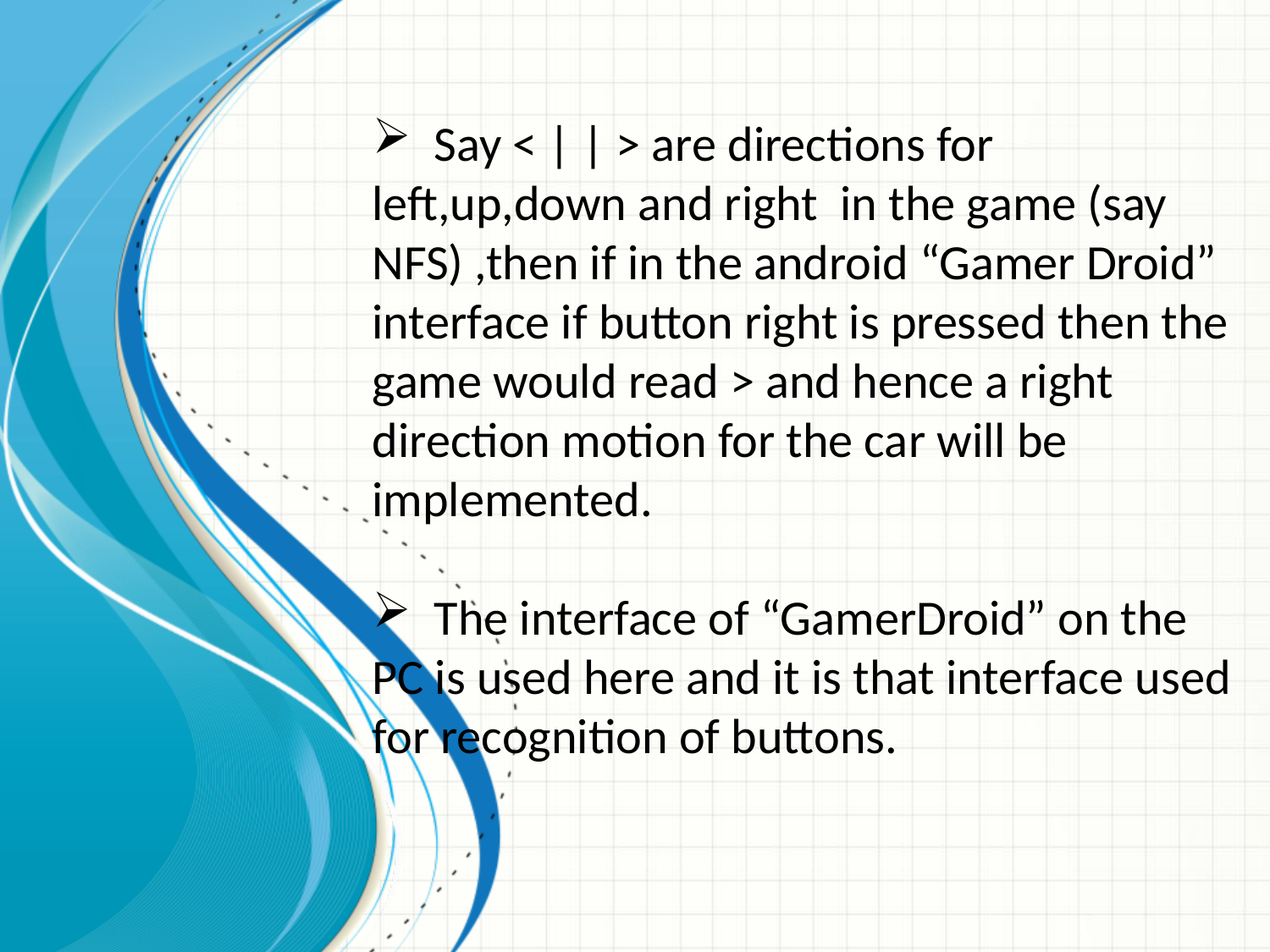

Say < | | > are directions for left,up,down and right  in the game (say NFS) ,then if in the android “Gamer Droid” interface if button right is pressed then the game would read > and hence a right direction motion for the car will be implemented.

  The interface of “GamerDroid” on the PC is used here and it is that interface used for recognition of buttons.